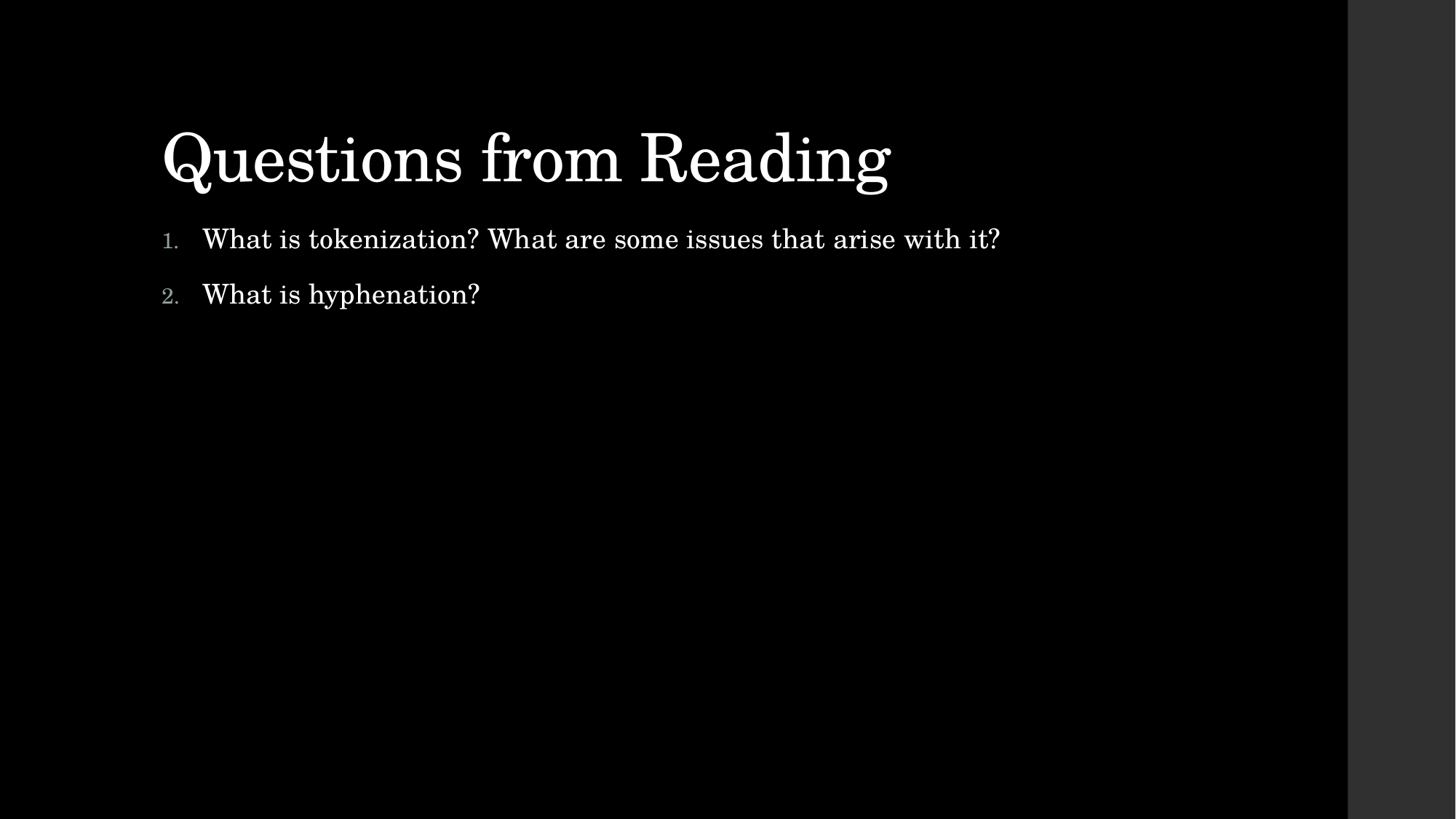

# Questions from Reading
What is tokenization? What are some issues that arise with it?
What is hyphenation?